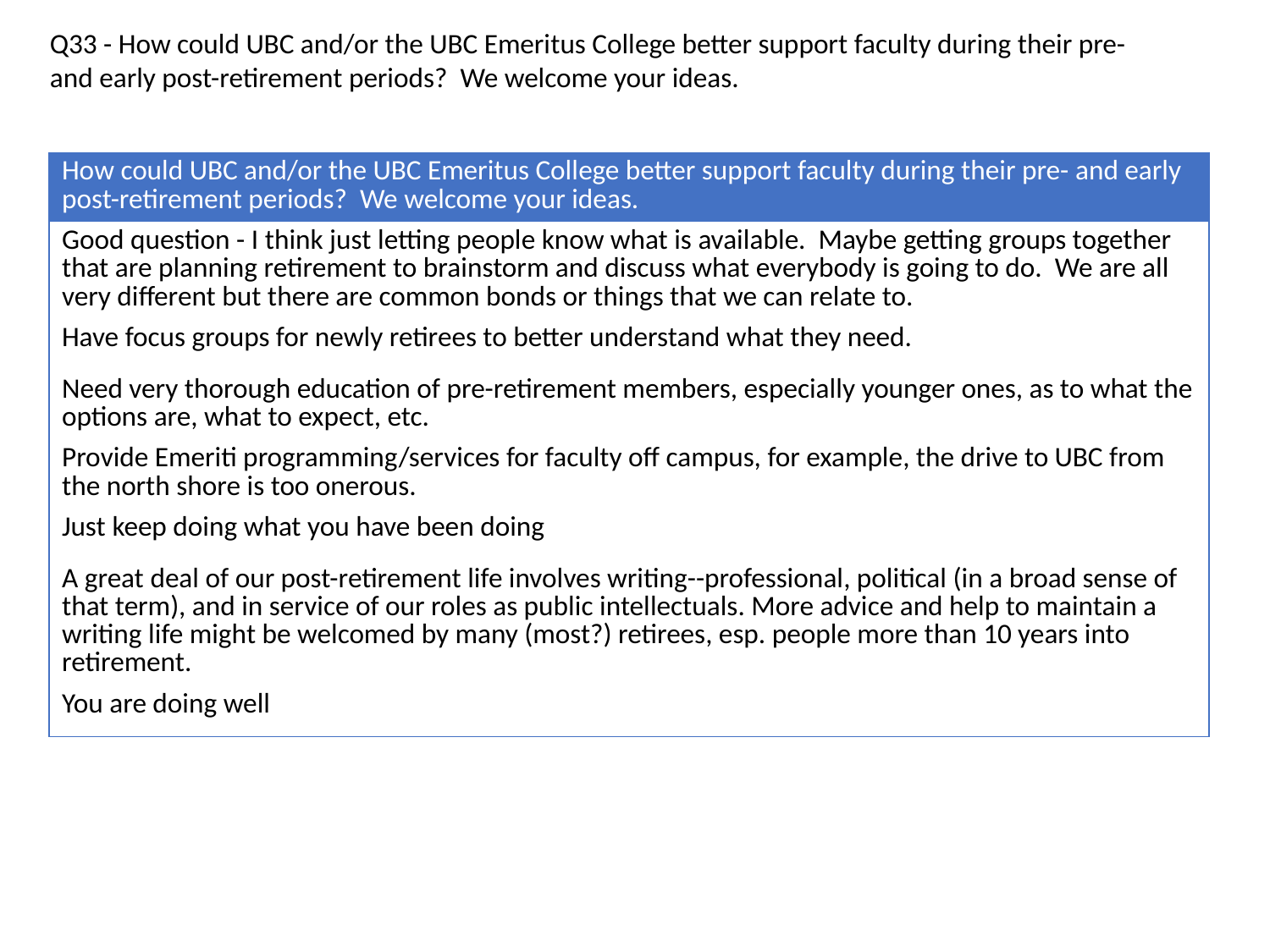

Q33 - How could UBC and/or the UBC Emeritus College better support faculty during their pre- and early post-retirement periods?  We welcome your ideas.
| How could UBC and/or the UBC Emeritus College better support faculty during their pre- and early post-retirement periods? We welcome your ideas. |
| --- |
| Good question - I think just letting people know what is available. Maybe getting groups together that are planning retirement to brainstorm and discuss what everybody is going to do. We are all very different but there are common bonds or things that we can relate to. |
| Have focus groups for newly retirees to better understand what they need. |
| Need very thorough education of pre-retirement members, especially younger ones, as to what the options are, what to expect, etc. |
| Provide Emeriti programming/services for faculty off campus, for example, the drive to UBC from the north shore is too onerous. |
| Just keep doing what you have been doing |
| A great deal of our post-retirement life involves writing--professional, political (in a broad sense of that term), and in service of our roles as public intellectuals. More advice and help to maintain a writing life might be welcomed by many (most?) retirees, esp. people more than 10 years into retirement. |
| You are doing well |